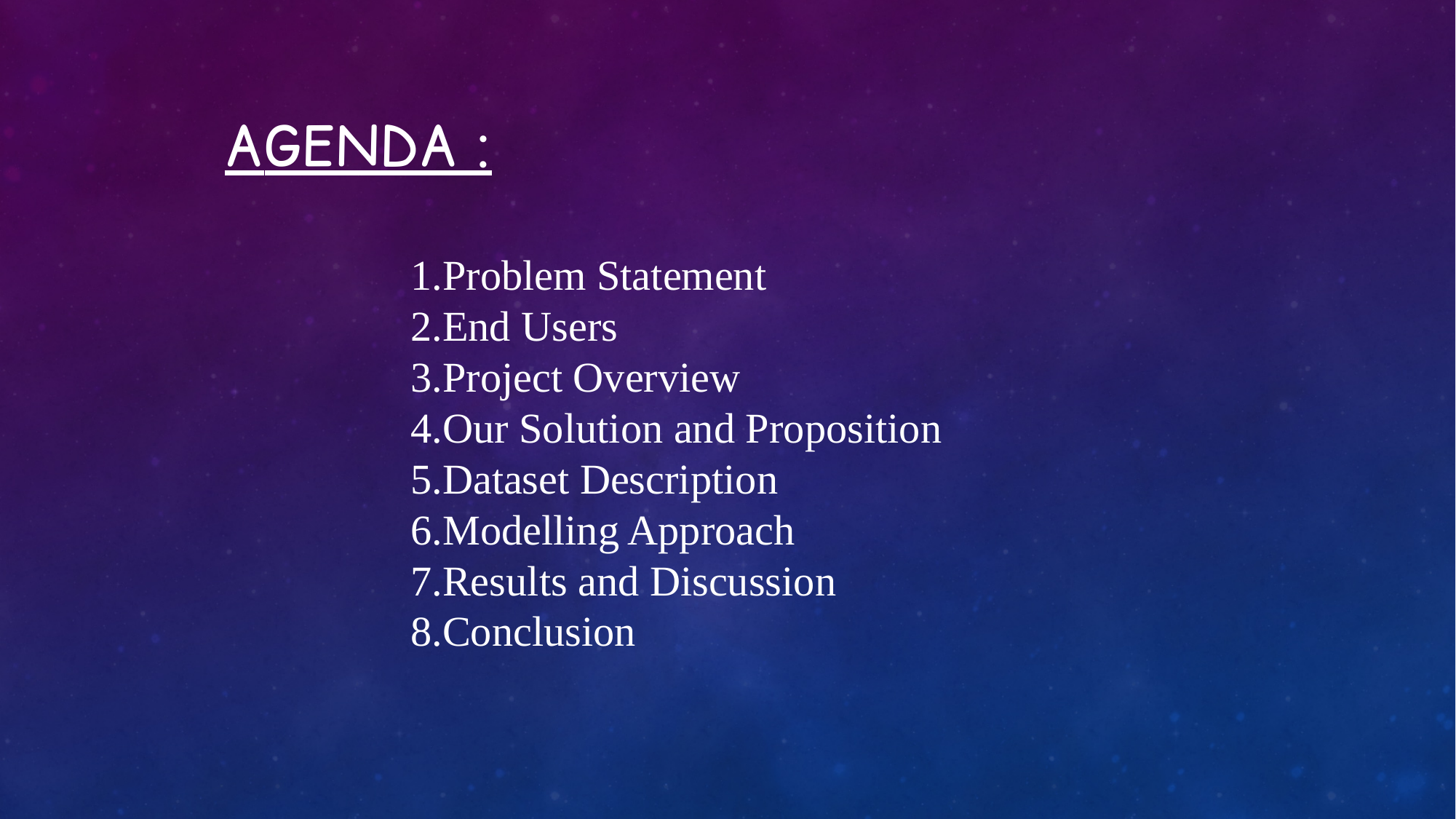

# AGENDA :

Problem Statement
End Users
Project Overview
Our Solution and Proposition
Dataset Description
Modelling Approach
Results and Discussion
Conclusion